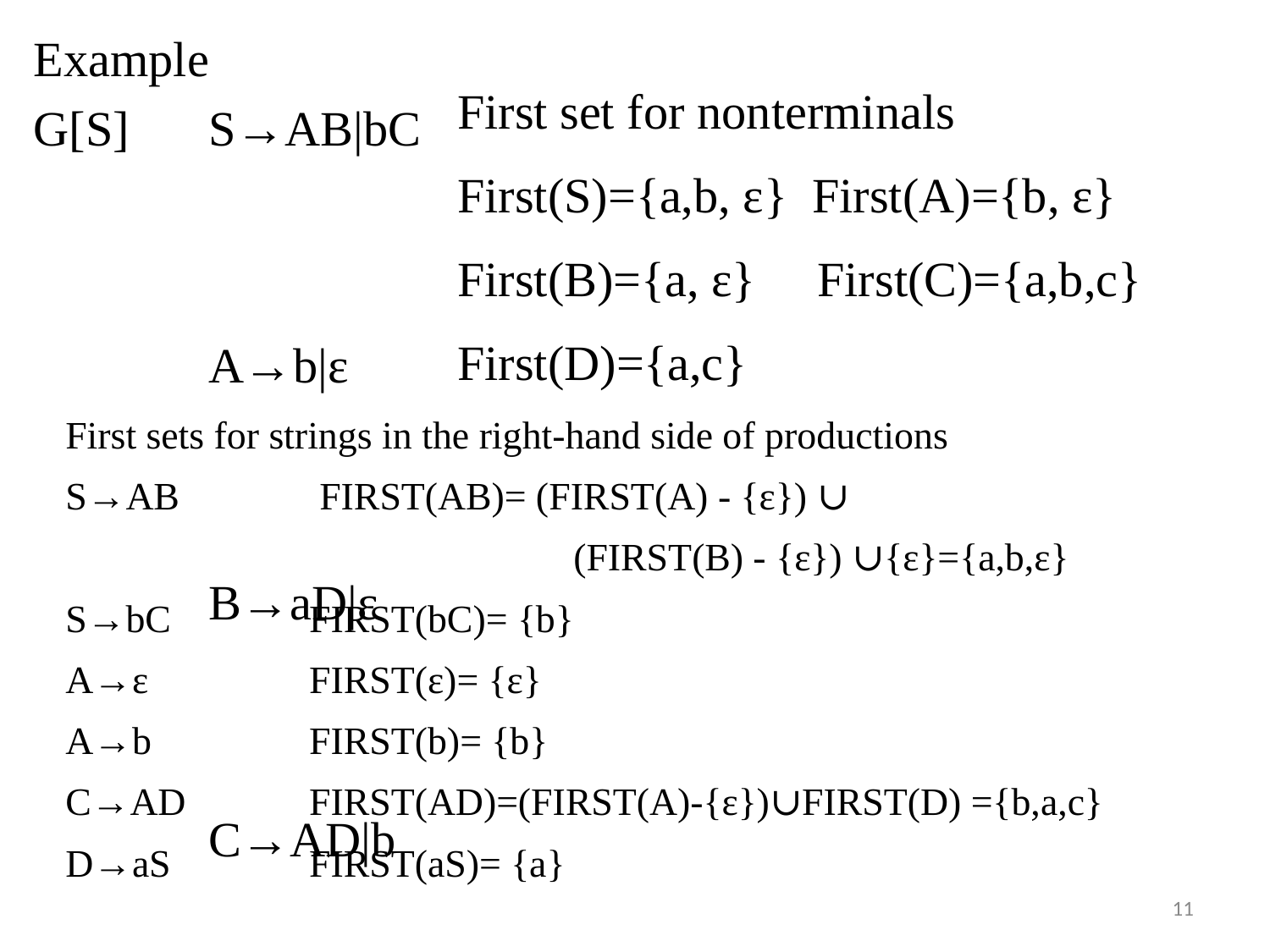

Example
G[S]	S→AB|bC                                                                                               	A→b|ε                                                                                               	B→aD|ε                                                                                               	C→AD|b                                                                                               	D→aS|c
First set for nonterminals
First(S)={a,b, ε}  First(A)={b, ε}
First(B)={a, ε}     First(C)={a,b,c}
First(D)={a,c}
First sets for strings in the right-hand side of productions
S→AB  	FIRST(AB)= (FIRST(A) - {ε}) ∪
				(FIRST(B) - {ε}) ∪{ε}={a,b,ε}
S→bC  	            FIRST(bC)= {b}
A→ε	            FIRST(ε)= {ε}
A→b	            FIRST(b)= {b}
C→AD	            FIRST(AD)=(FIRST(A)-{ε})∪FIRST(D) ={b,a,c}
D→aS	            FIRST(aS)= {a}
11